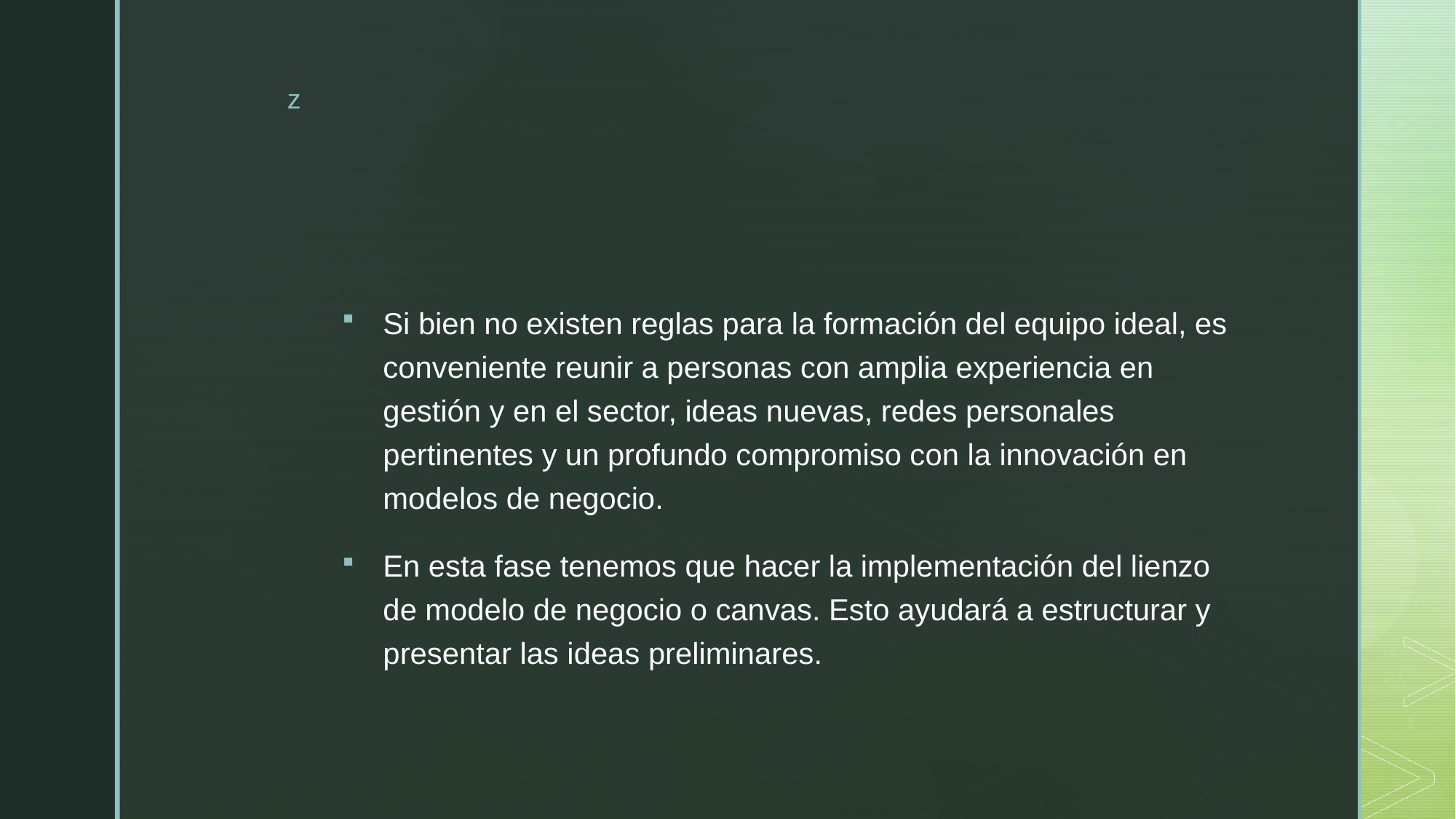

#
Si bien no existen reglas para la formación del equipo ideal, es conveniente reunir a personas con amplia experiencia en gestión y en el sector, ideas nuevas, redes personales pertinentes y un profundo compromiso con la innovación en modelos de negocio.
En esta fase tenemos que hacer la implementación del lienzo de modelo de negocio o canvas. Esto ayudará a estructurar y presentar las ideas preliminares.